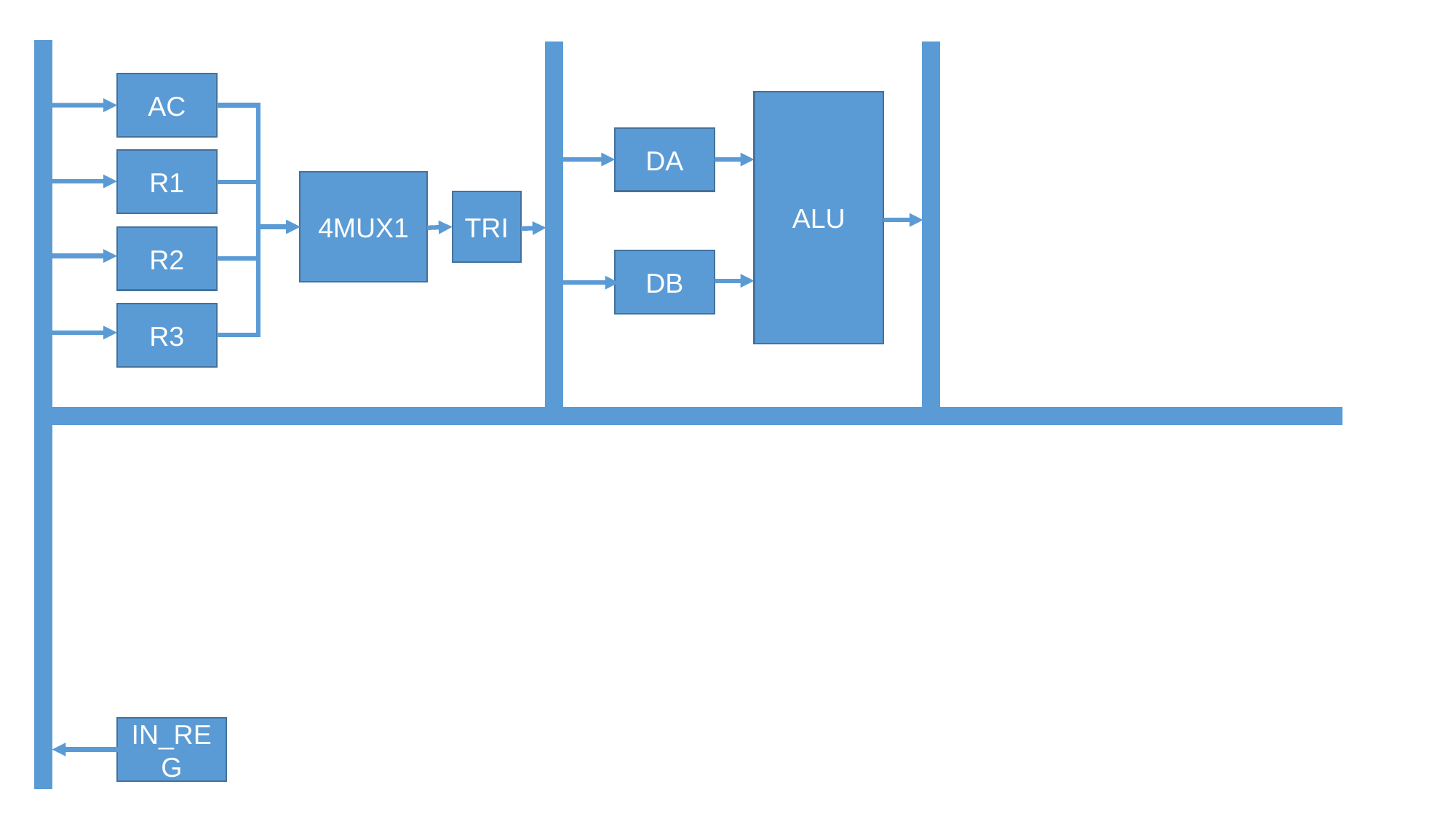

AC
ALU
DA
R1
4MUX1
TRI
R2
DB
R3
IN_REG